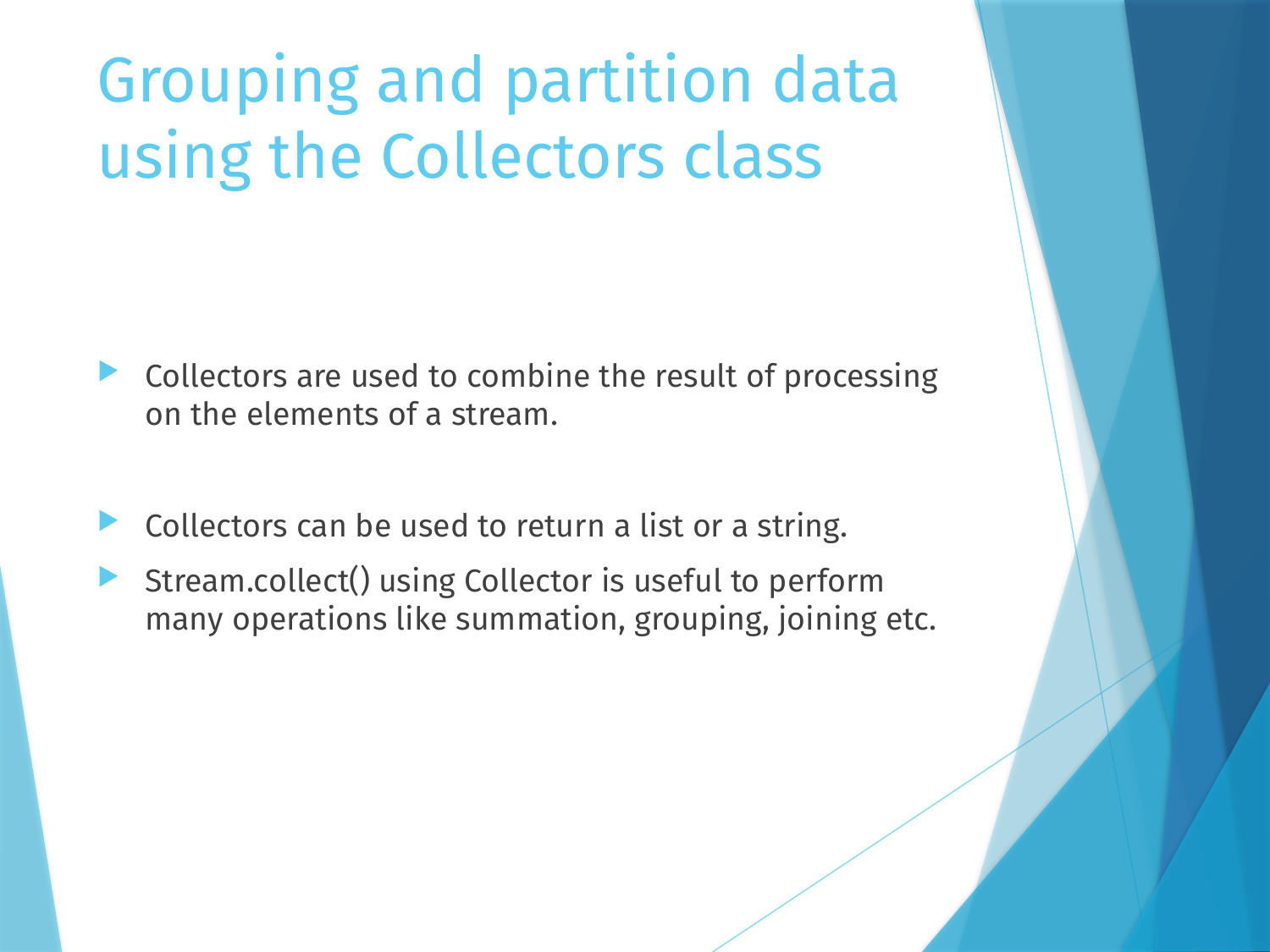

# Grouping and partition data using the Collectors class
Collectors are used to combine the result of processing on the elements of a stream.

Collectors can be used to return a list or a string.
Stream.collect() using Collector is useful to perform many operations like summation, grouping, joining etc.